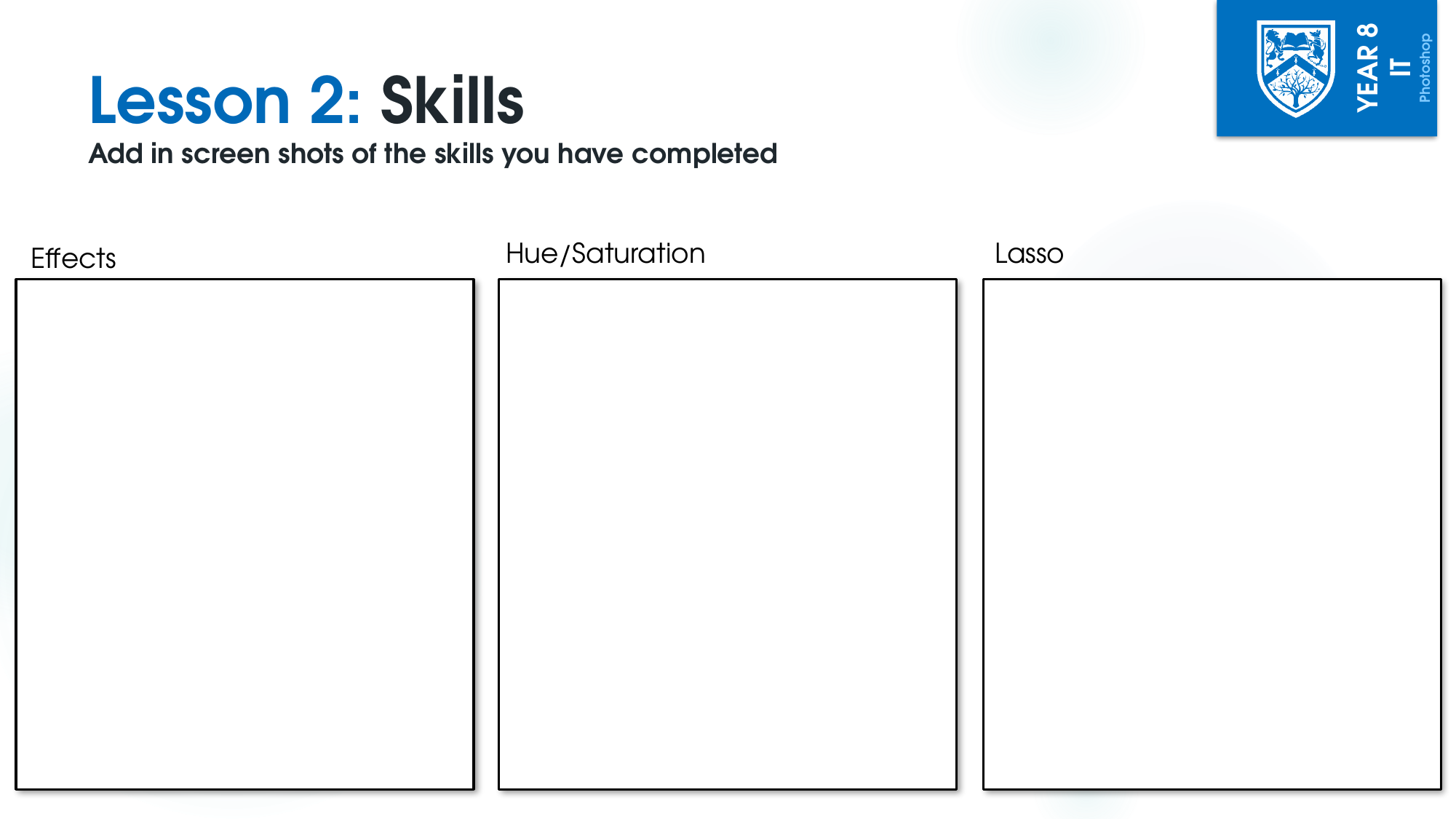

# Lesson 2: Skills Add in screen shots of the skills you have completed
Hue/Saturation
Lasso
Effects